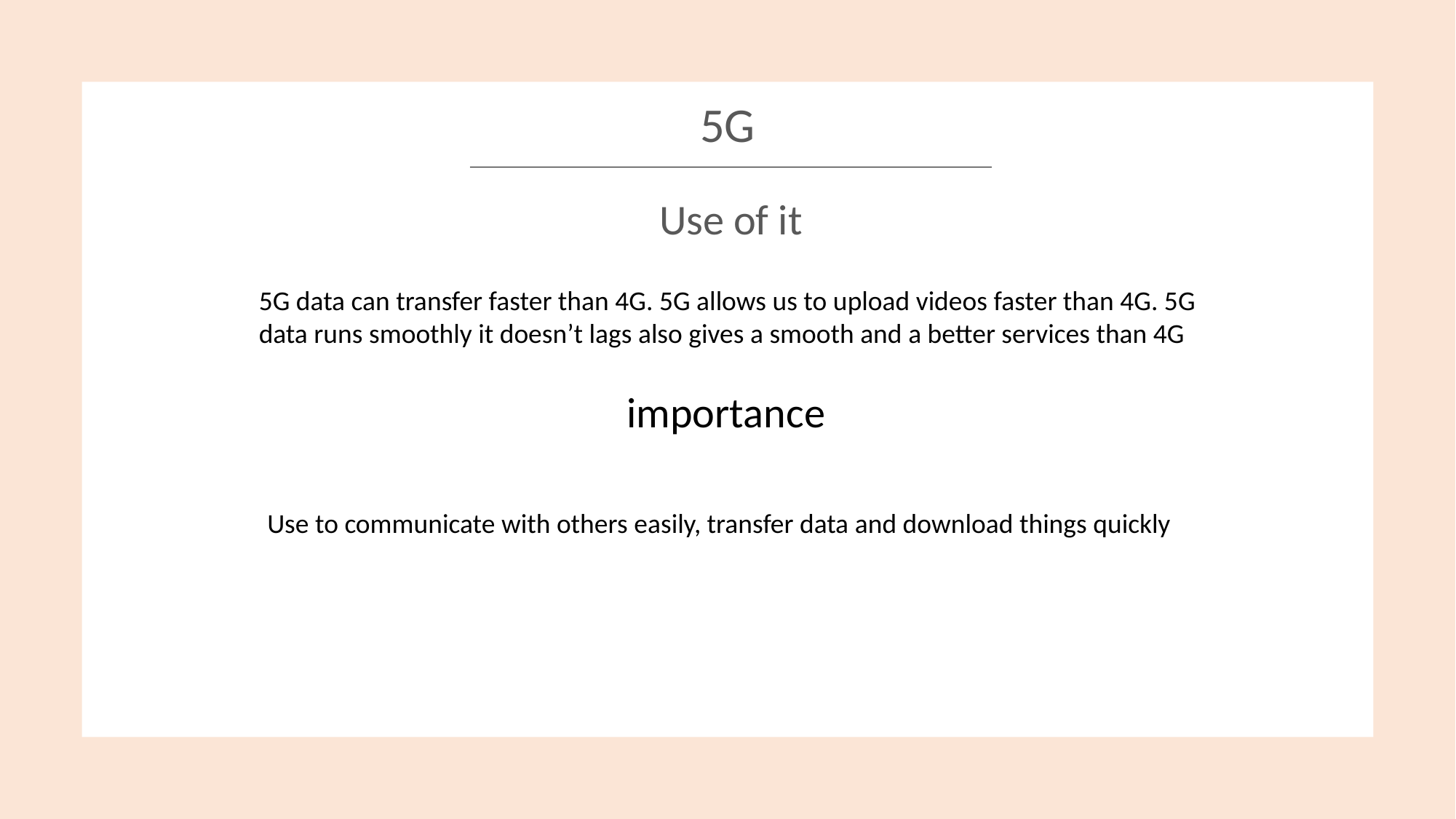

# 5G
Use of it
5G data can transfer faster than 4G. 5G allows us to upload videos faster than 4G. 5G data runs smoothly it doesn’t lags also gives a smooth and a better services than 4G
importance
Use to communicate with others easily, transfer data and download things quickly